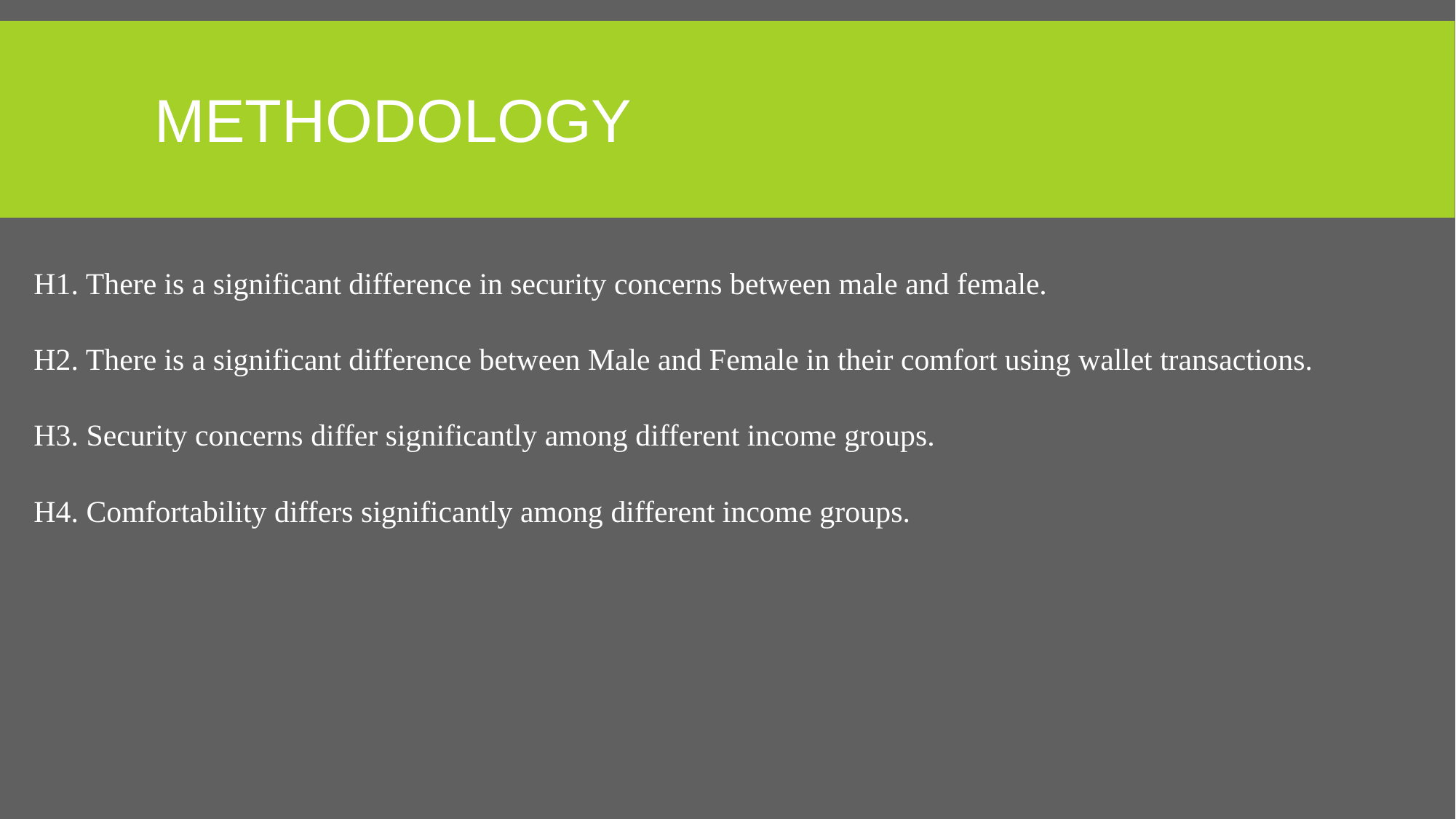

# Methodology
H1. There is a significant difference in security concerns between male and female.
H2. There is a significant difference between Male and Female in their comfort using wallet transactions.
H3. Security concerns differ significantly among different income groups.
H4. Comfortability differs significantly among different income groups.